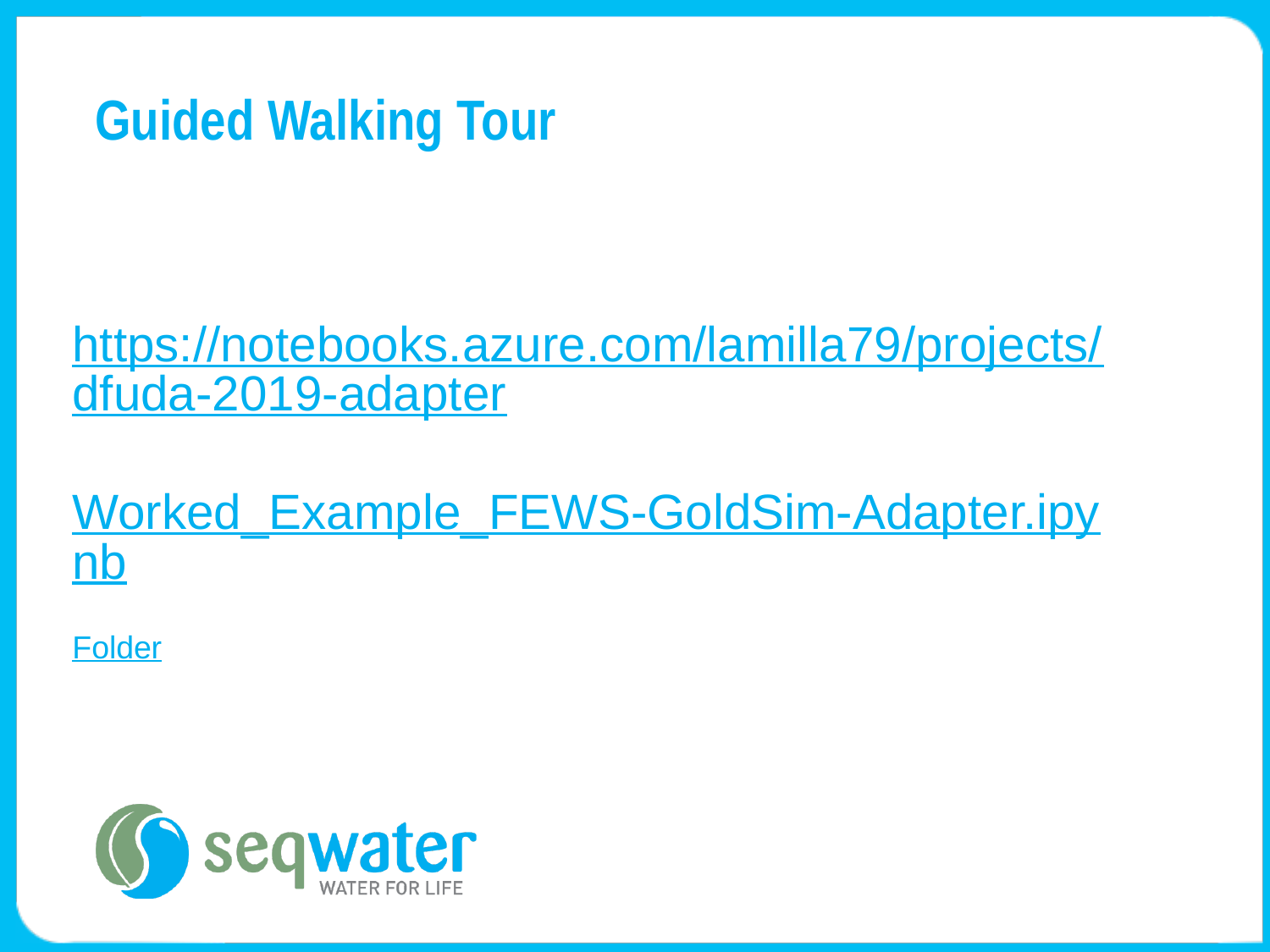

# Guided Walking Tour
https://notebooks.azure.com/lamilla79/projects/dfuda-2019-adapter

Worked_Example_FEWS-GoldSim-Adapter.ipynb

Folder